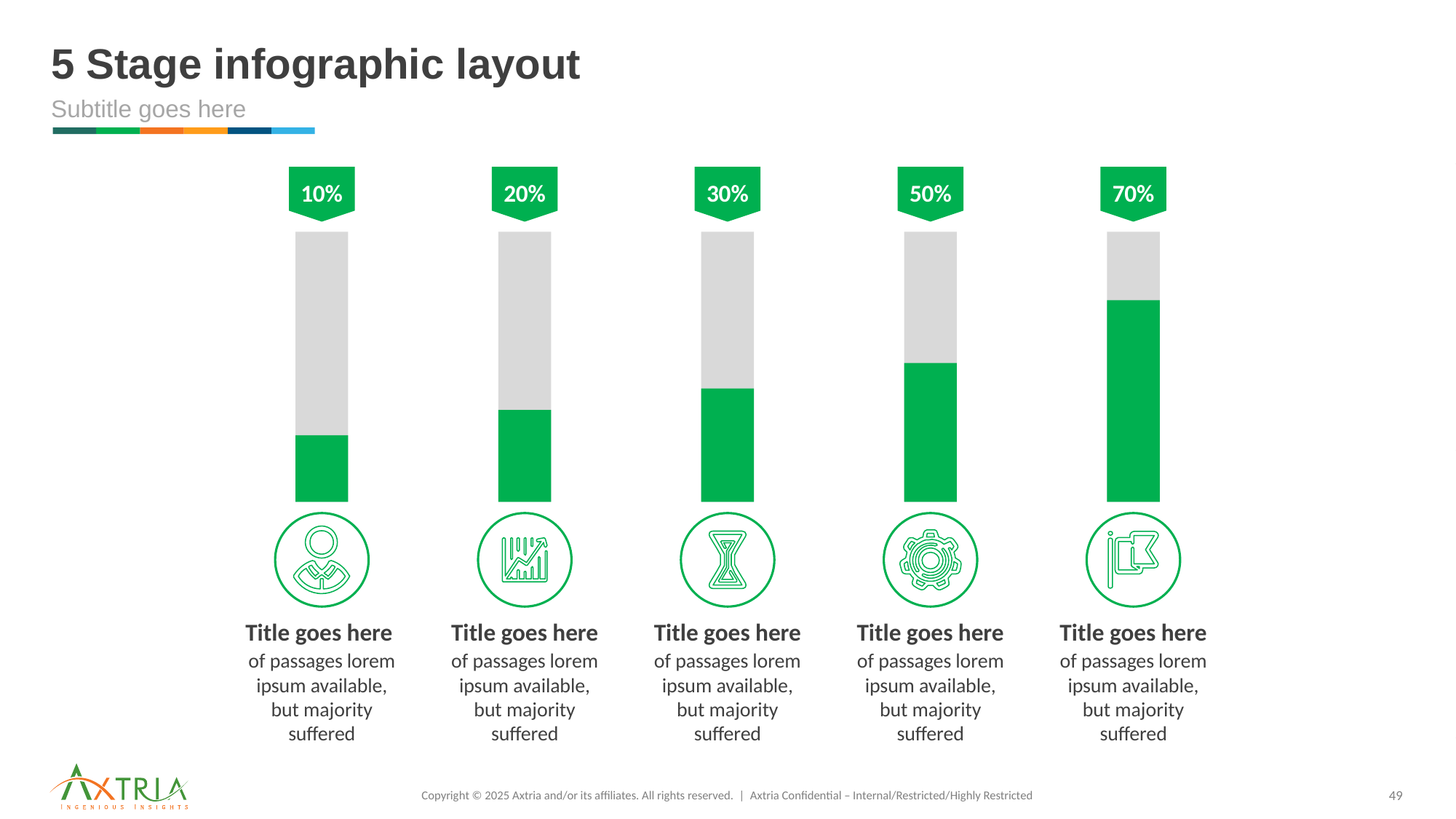

# 5 Stage infographic layout
Subtitle goes here
10%
20%
30%
50%
70%

Title goes here
of passages lorem ipsum available, but majority suffered
Title goes here
of passages lorem ipsum available, but majority suffered
Title goes here
of passages lorem ipsum available, but majority suffered
Title goes here
of passages lorem ipsum available, but majority suffered
Title goes here
of passages lorem ipsum available, but majority suffered